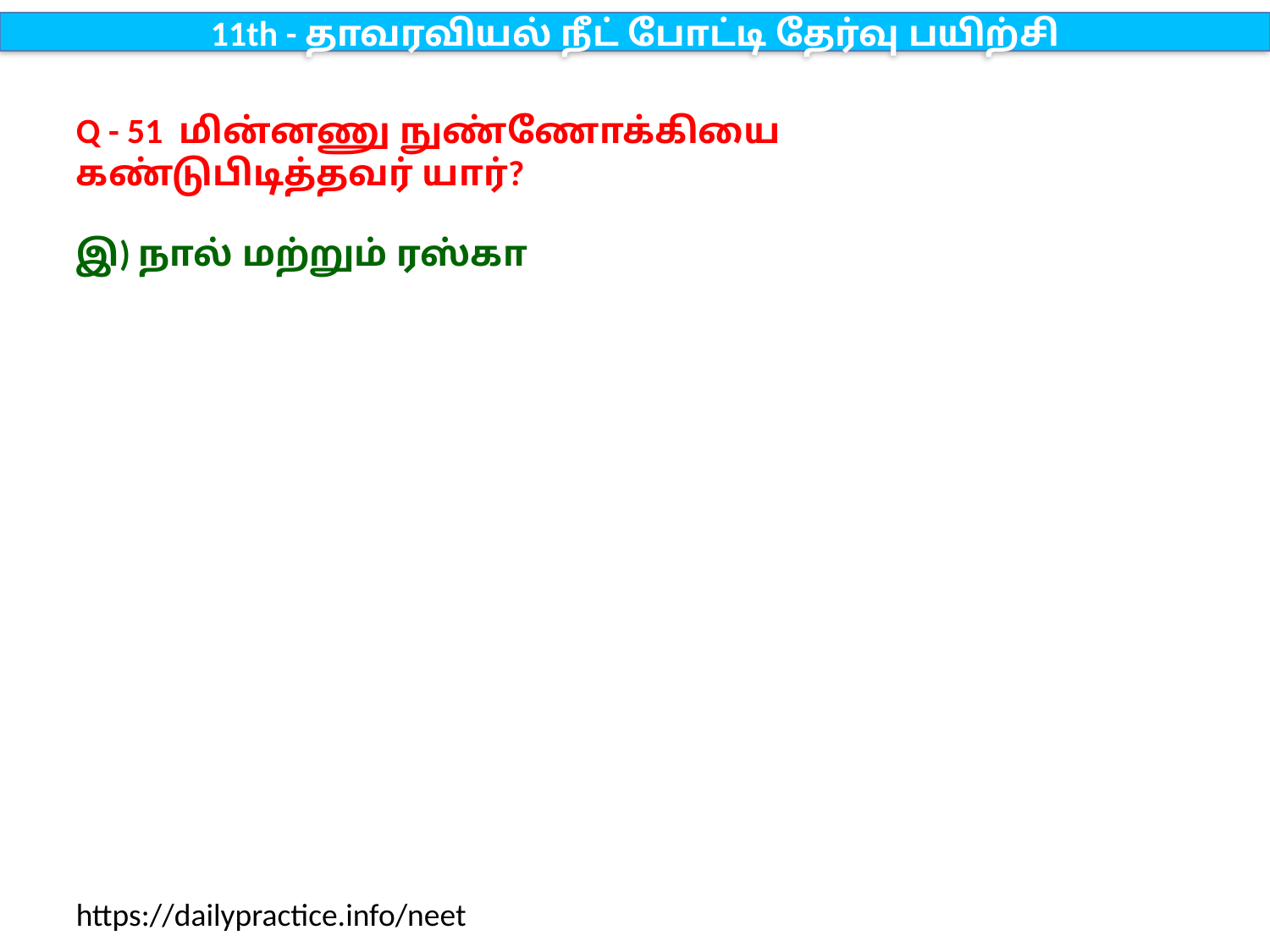

11th - தாவரவியல் நீட் போட்டி தேர்வு பயிற்சி

Q - 51  மின்னணு நுண்ணோக்கியை கண்டுபிடித்தவர் யார்?

இ) நால் மற்றும் ரஸ்கா
https://dailypractice.info/neet